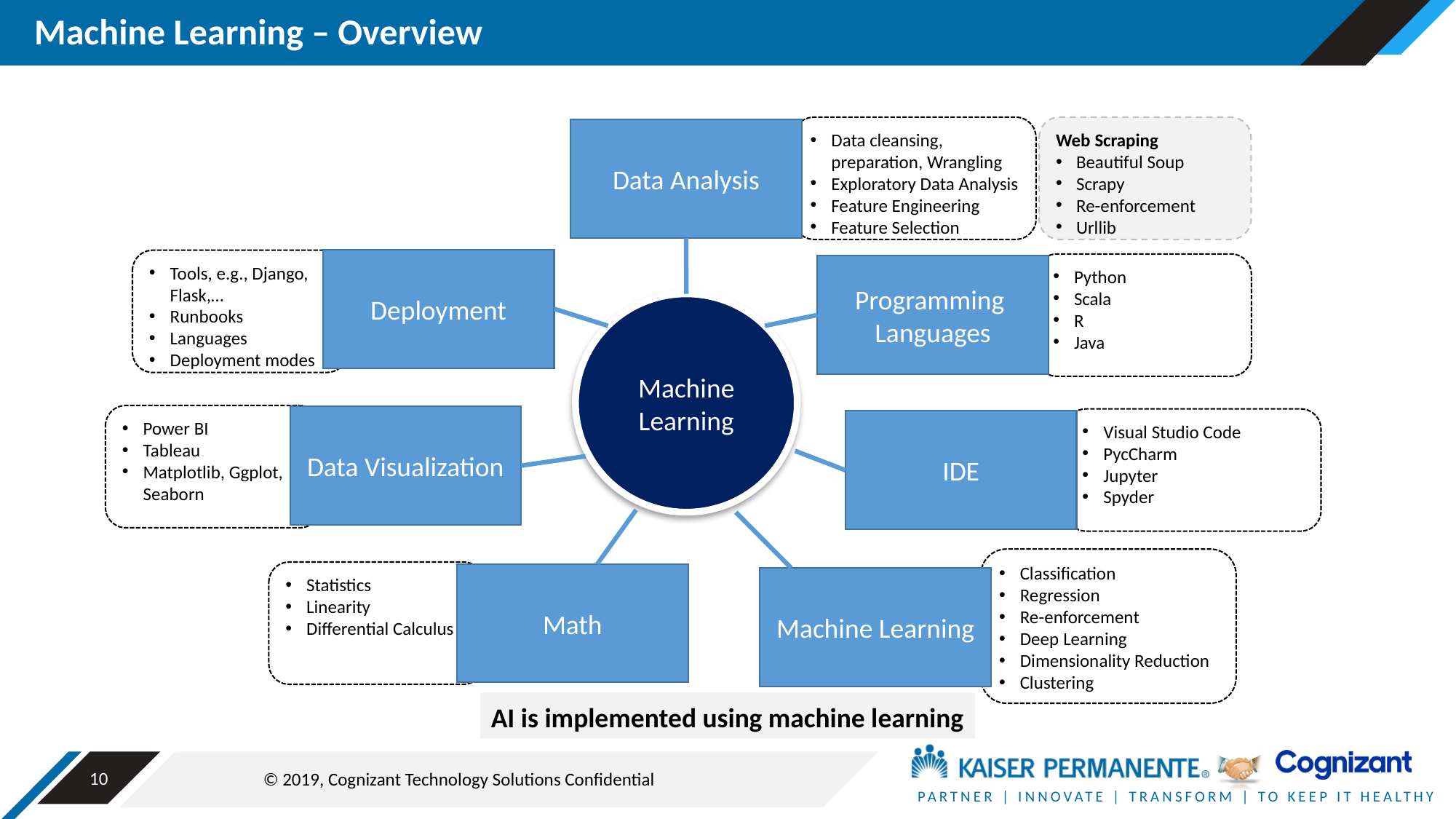

# Machine Learning – Overview
Data cleansing, preparation, Wrangling
Exploratory Data Analysis
Feature Engineering
Feature Selection
Web Scraping
Beautiful Soup
Scrapy
Re-enforcement
Urllib

Data Analysis
Deployment
Tools, e.g., Django, Flask,…
Runbooks
Languages
Deployment modes

Python
Scala
R
Java
Programming  Languages
Machine Learning
Power BI
Tableau
Matplotlib, Ggplot,  Seaborn
Data Visualization
Visual Studio Code
PycCharm
Jupyter
Spyder
IDE
Classification
Regression
Re-enforcement
Deep Learning
Dimensionality Reduction
Clustering

Statistics
Linearity
Differential Calculus
Math
Machine Learning
AI is implemented using machine learning